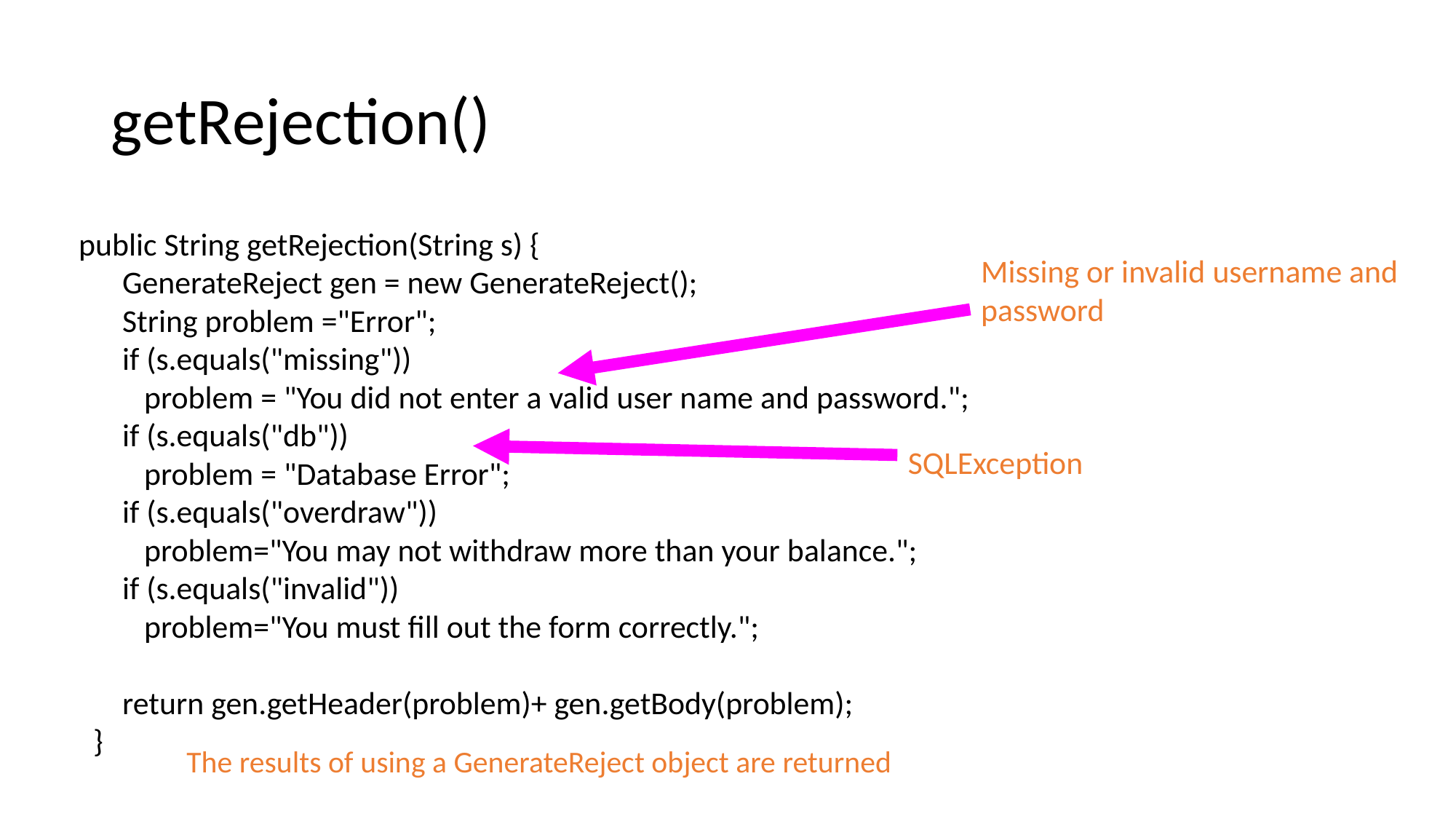

# getRejection()
 public String getRejection(String s) {
       GenerateReject gen = new GenerateReject();
       String problem ="Error";
       if (s.equals("missing"))
          problem = "You did not enter a valid user name and password.";
       if (s.equals("db"))
          problem = "Database Error";
       if (s.equals("overdraw"))
          problem="You may not withdraw more than your balance.";
       if (s.equals("invalid"))
          problem="You must fill out the form correctly.";

       return gen.getHeader(problem)+ gen.getBody(problem);
   }
Missing or invalid username and password

SQLException

The results of using a GenerateReject object are returned